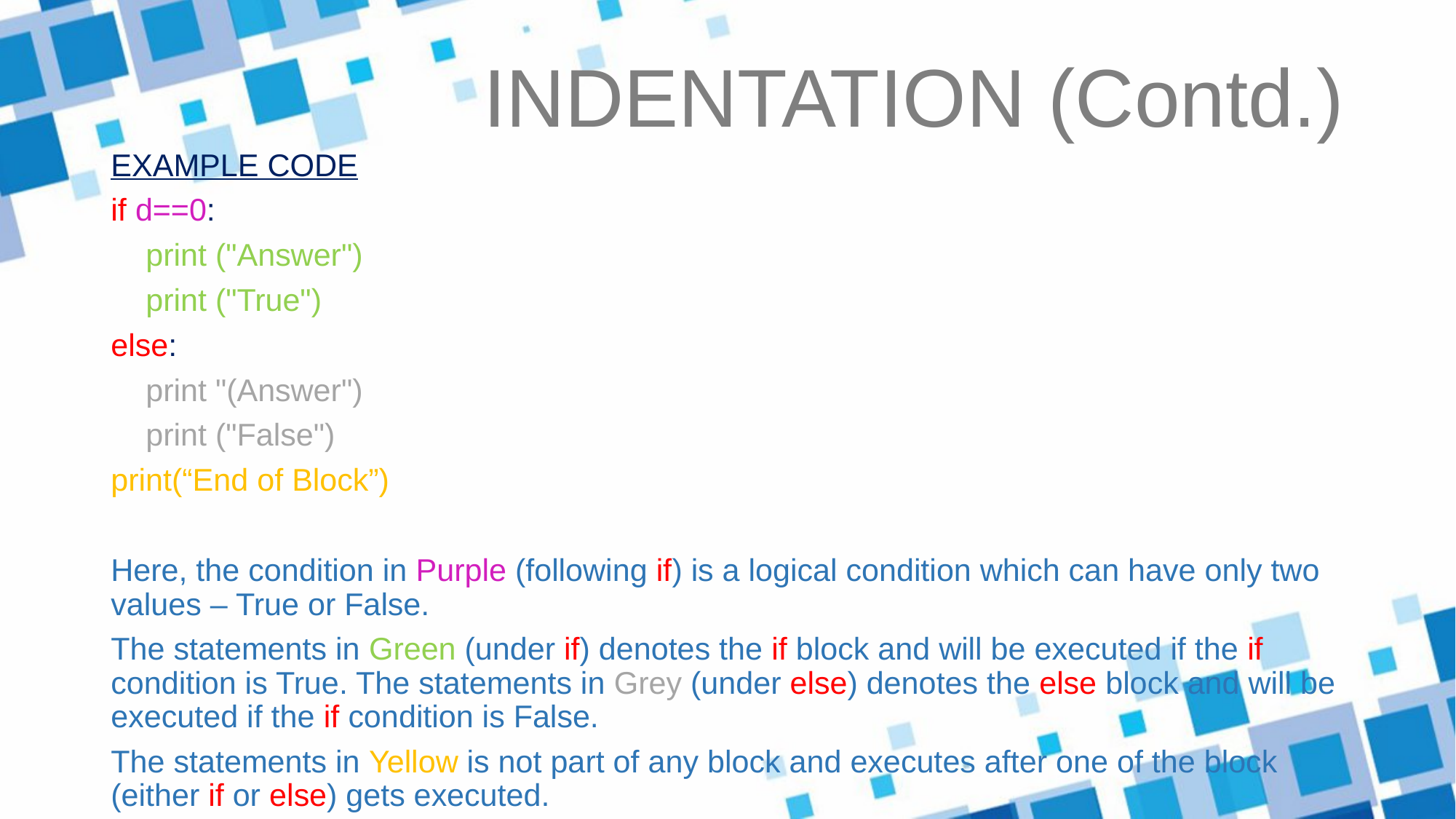

# INDENTATION (Contd.)
EXAMPLE CODE
if d==0:
    print ("Answer")
    print ("True")
else:
    print "(Answer")
    print ("False")
print(“End of Block”)

Here, the condition in Purple (following if) is a logical condition which can have only two values – True or False.
The statements in Green (under if) denotes the if block and will be executed if the if condition is True. The statements in Grey (under else) denotes the else block and will be executed if the if condition is False.
The statements in Yellow is not part of any block and executes after one of the block (either if or else) gets executed.